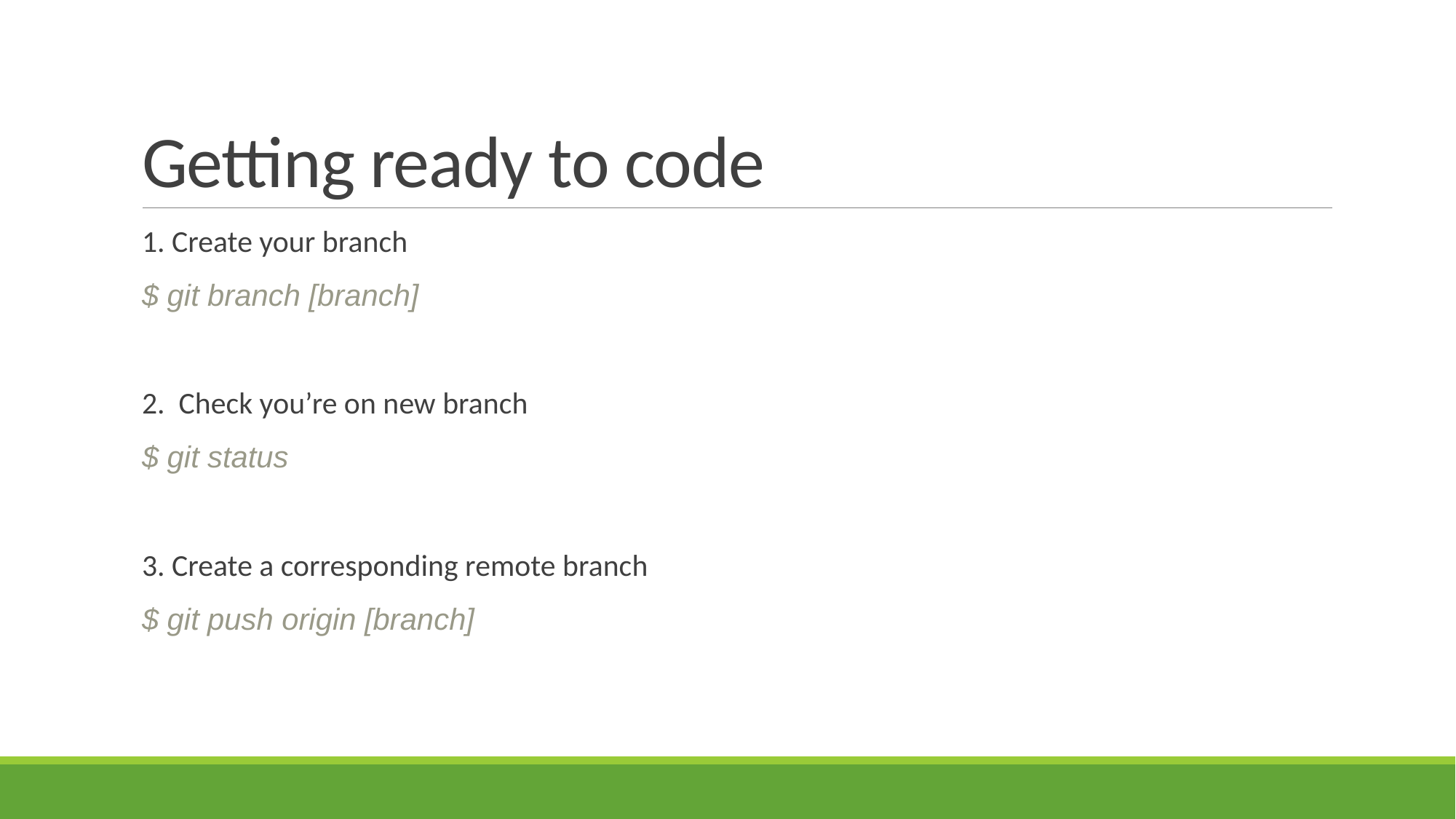

# Getting ready to code
1. Create your branch
$ git branch [branch]

2.  Check you’re on new branch
$ git status

3. Create a corresponding remote branch
$ git push origin [branch]